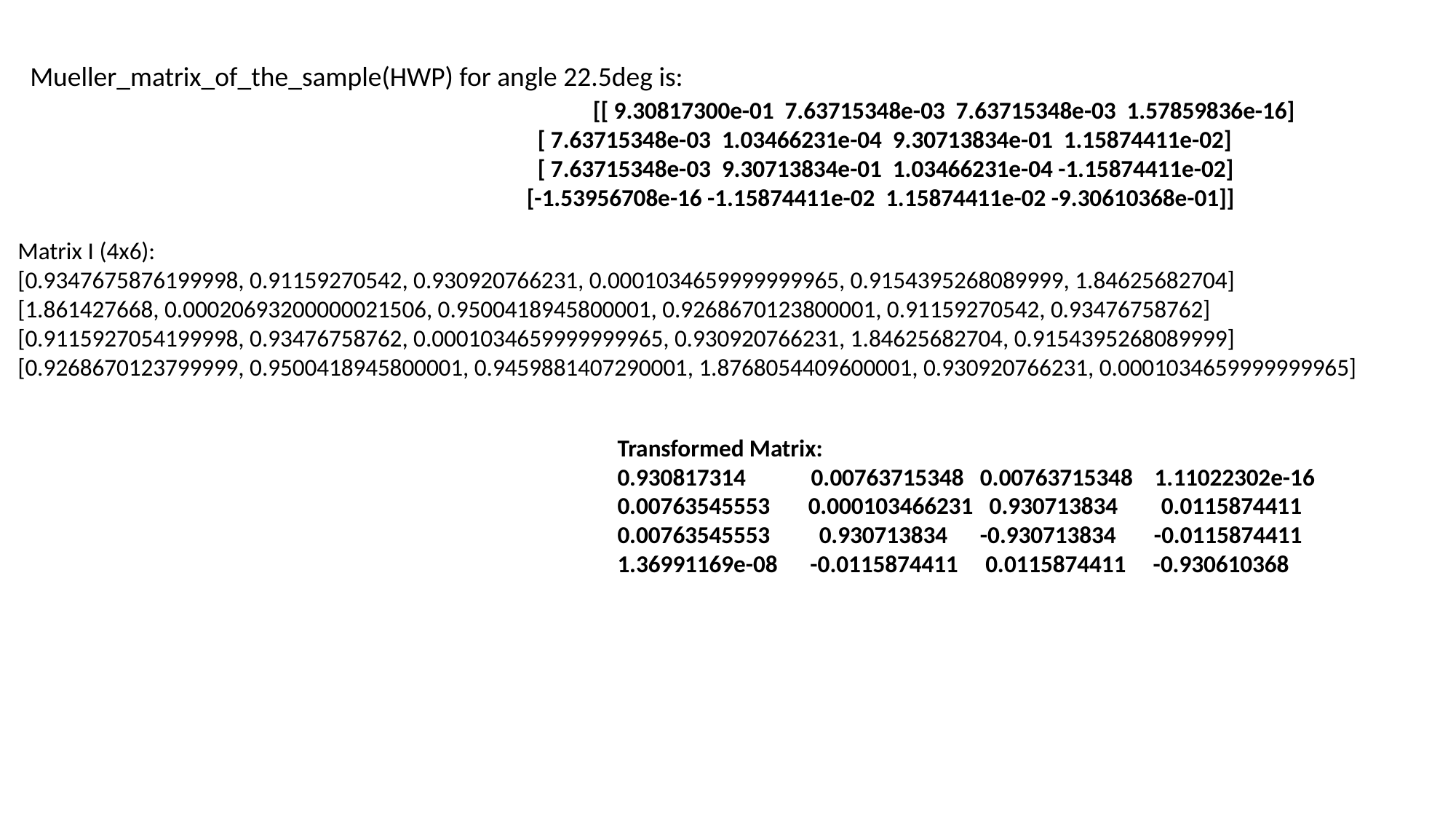

Mueller_matrix_of_the_sample(HWP) for angle 22.5deg is:
                                                                                           [[ 9.30817300e-01  7.63715348e-03  7.63715348e-03  1.57859836e-16]
                                                                                             [ 7.63715348e-03  1.03466231e-04  9.30713834e-01  1.15874411e-02]
                                                                                             [ 7.63715348e-03  9.30713834e-01  1.03466231e-04 -1.15874411e-02]
                                                                                           [-1.53956708e-16 -1.15874411e-02  1.15874411e-02 -9.30610368e-01]]
Matrix I (4x6):
[0.9347675876199998, 0.91159270542, 0.930920766231, 0.0001034659999999965, 0.9154395268089999, 1.84625682704]
[1.861427668, 0.00020693200000021506, 0.9500418945800001, 0.9268670123800001, 0.91159270542, 0.93476758762]
[0.9115927054199998, 0.93476758762, 0.0001034659999999965, 0.930920766231, 1.84625682704, 0.9154395268089999]
[0.9268670123799999, 0.9500418945800001, 0.9459881407290001, 1.8768054409600001, 0.930920766231, 0.0001034659999999965]
Transformed Matrix:
0.930817314            0.00763715348   0.00763715348    1.11022302e-16
0.00763545553       0.000103466231   0.930713834        0.0115874411
0.00763545553         0.930713834      -0.930713834       -0.0115874411
1.36991169e-08      -0.0115874411     0.0115874411     -0.930610368